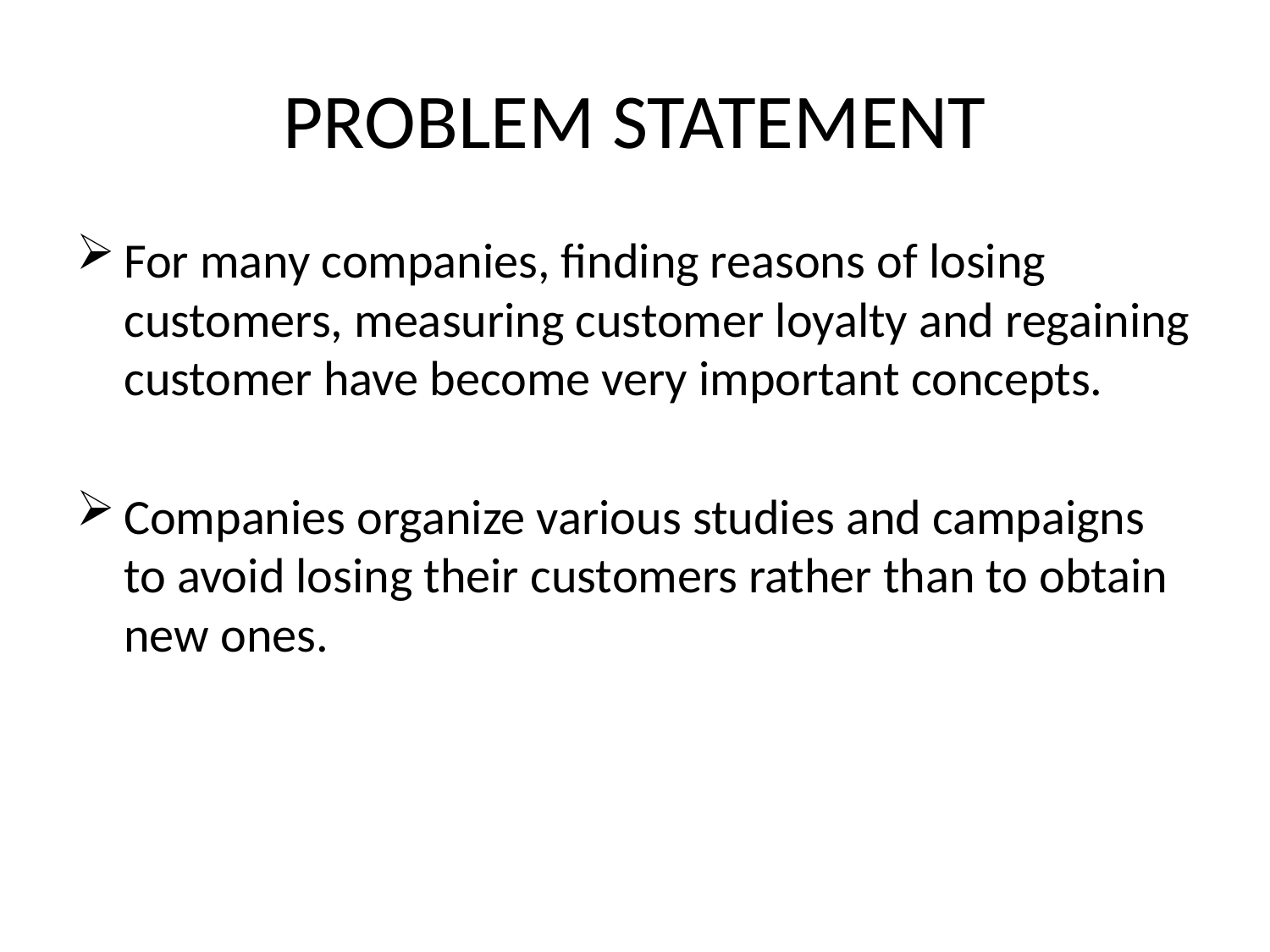

# PROBLEM STATEMENT
For many companies, finding reasons of losing customers, measuring customer loyalty and regaining customer have become very important concepts.

Companies organize various studies and campaigns to avoid losing their customers rather than to obtain new ones.